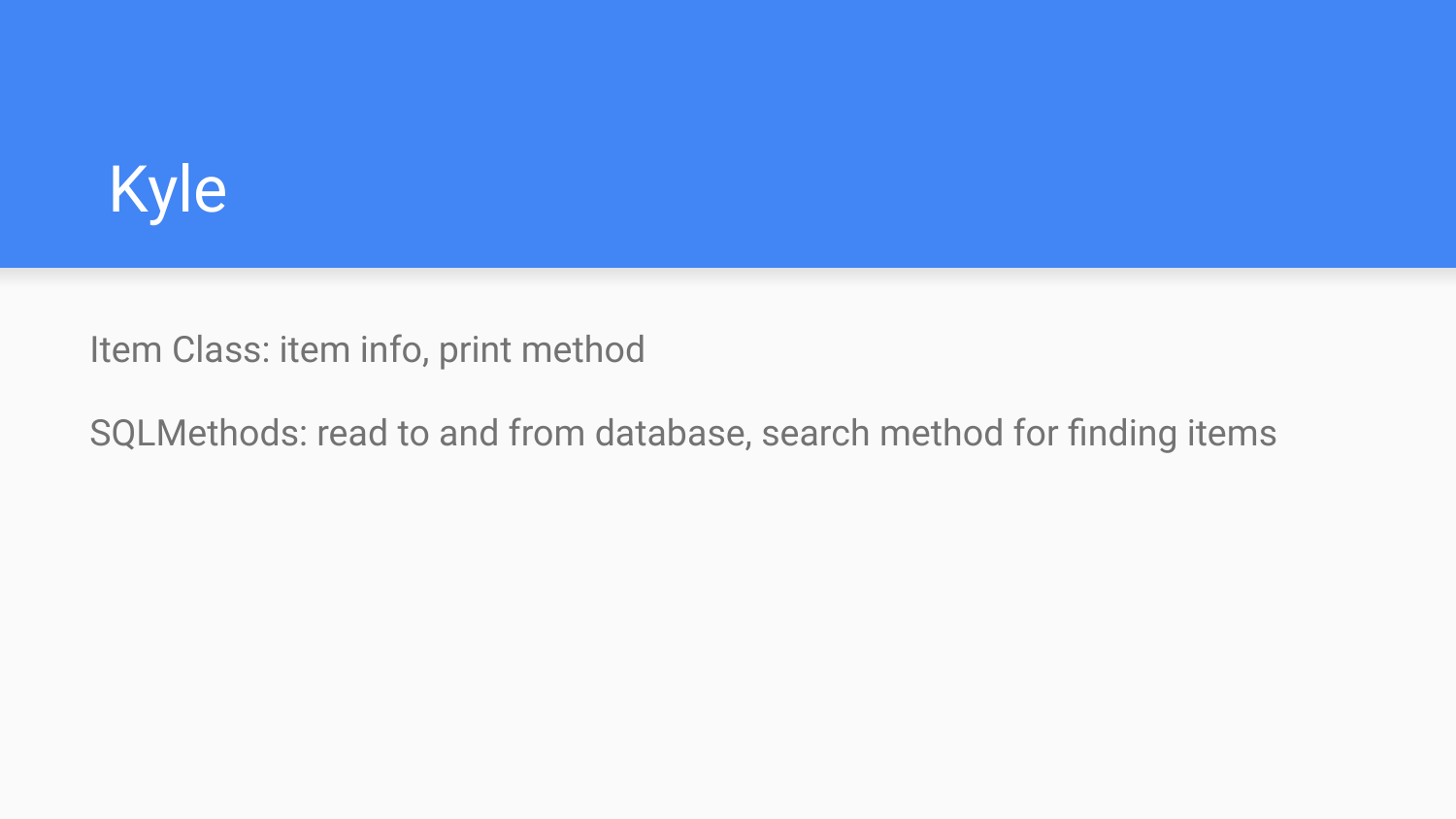

# Kyle
Item Class: item info, print method
SQLMethods: read to and from database, search method for finding items